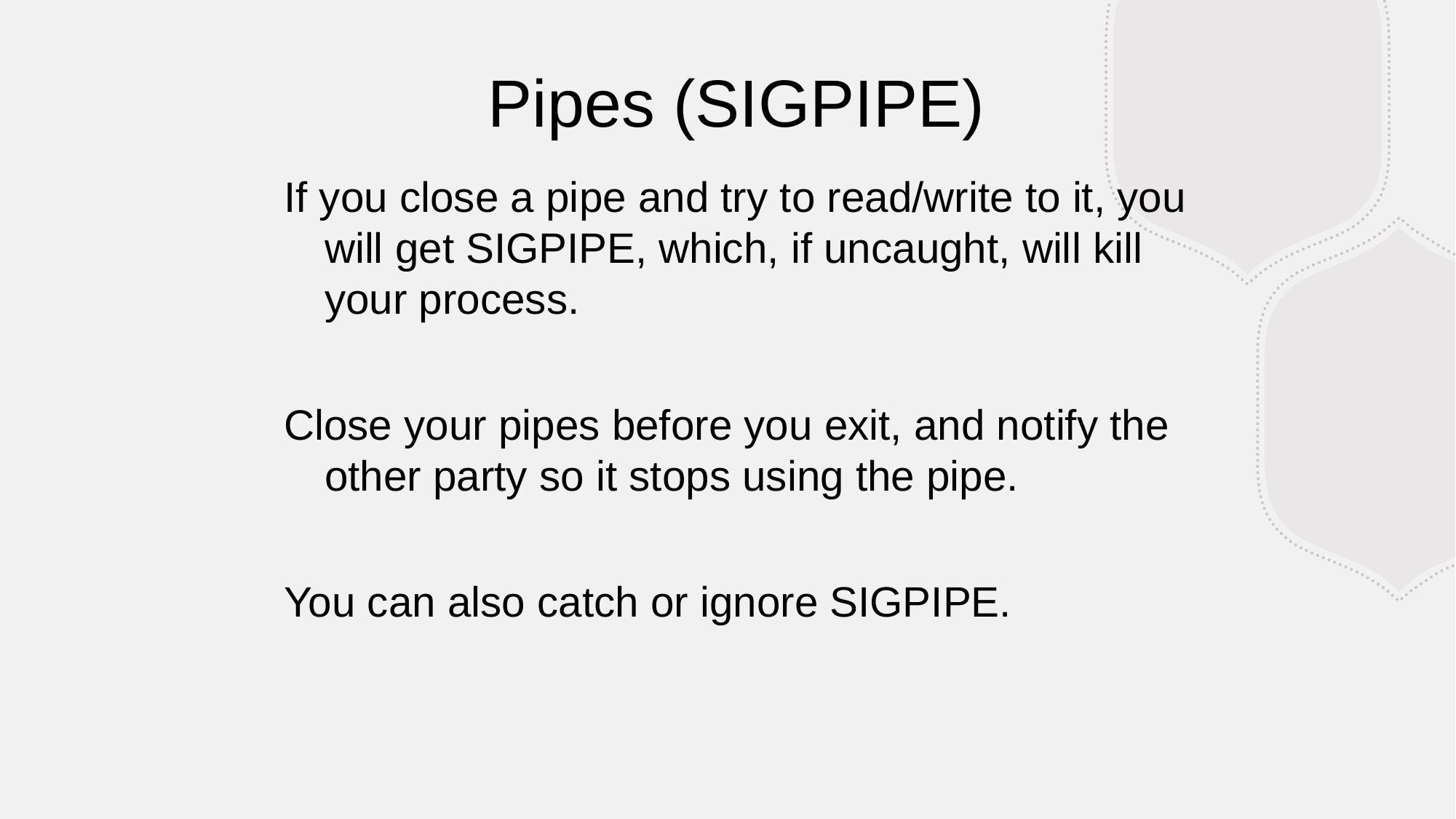

Pipes (SIGPIPE)
If you close a pipe and try to read/write to it, you will get SIGPIPE, which, if uncaught, will kill your process.

Close your pipes before you exit, and notify the other party so it stops using the pipe.

You can also catch or ignore SIGPIPE.